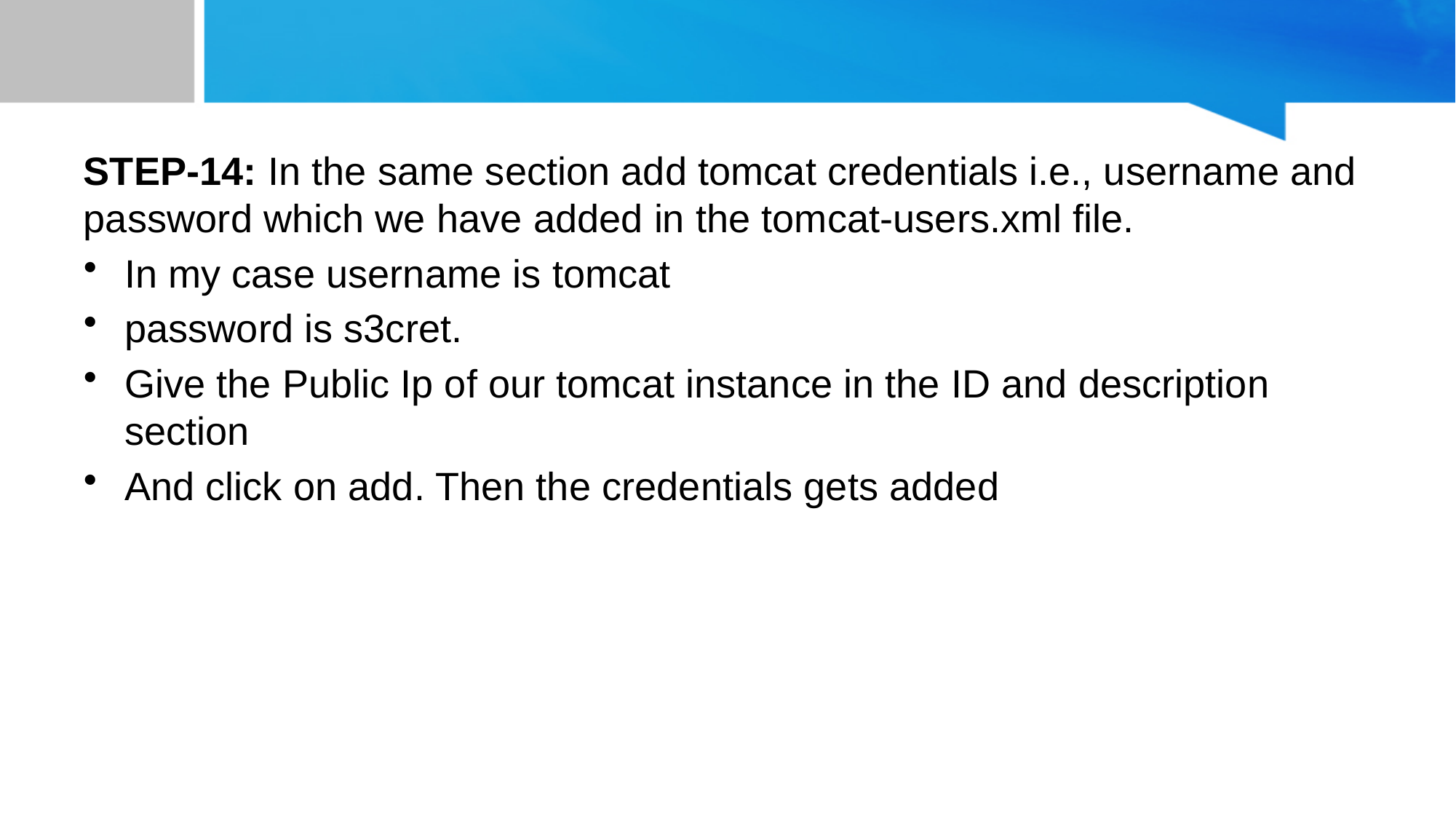

STEP-14: In the same section add tomcat credentials i.e., username and password which we have added in the tomcat-users.xml file.
In my case username is tomcat
password is s3cret.
Give the Public Ip of our tomcat instance in the ID and description section
And click on add. Then the credentials gets added